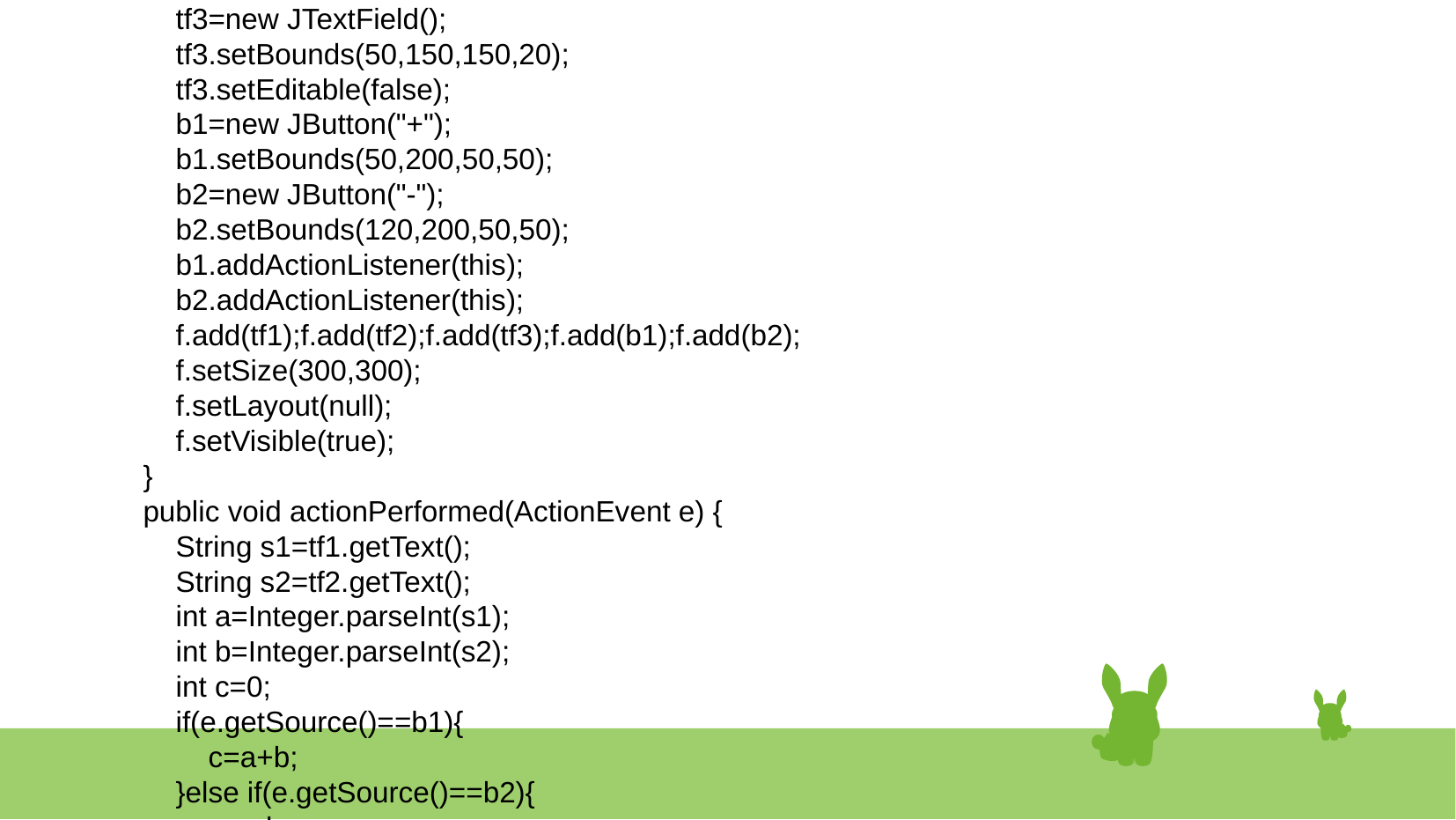

# import javax.swing.*;
    import java.awt.event.*;
    public class TextFieldExample implements ActionListener{
        JTextField tf1,tf2,tf3;
        JButton b1,b2;
        TextFieldExample(){
            JFrame f= new JFrame();
            tf1=new JTextField();
            tf1.setBounds(50,50,150,20);
            tf2=new JTextField();
            tf2.setBounds(50,100,150,20);
            tf3=new JTextField();
            tf3.setBounds(50,150,150,20);
            tf3.setEditable(false);
            b1=new JButton("+");
            b1.setBounds(50,200,50,50);
            b2=new JButton("-");
            b2.setBounds(120,200,50,50);
            b1.addActionListener(this);
            b2.addActionListener(this);
            f.add(tf1);f.add(tf2);f.add(tf3);f.add(b1);f.add(b2);
            f.setSize(300,300);
            f.setLayout(null);
            f.setVisible(true);
        }
        public void actionPerformed(ActionEvent e) {
            String s1=tf1.getText();
            String s2=tf2.getText();
            int a=Integer.parseInt(s1);
            int b=Integer.parseInt(s2);
            int c=0;
            if(e.getSource()==b1){
                c=a+b;
            }else if(e.getSource()==b2){
                c=a-b;
            }
            String result=String.valueOf(c);
            tf3.setText(result);
        }
    public static void main(String[] args) {
        new TextFieldExample();
    } }